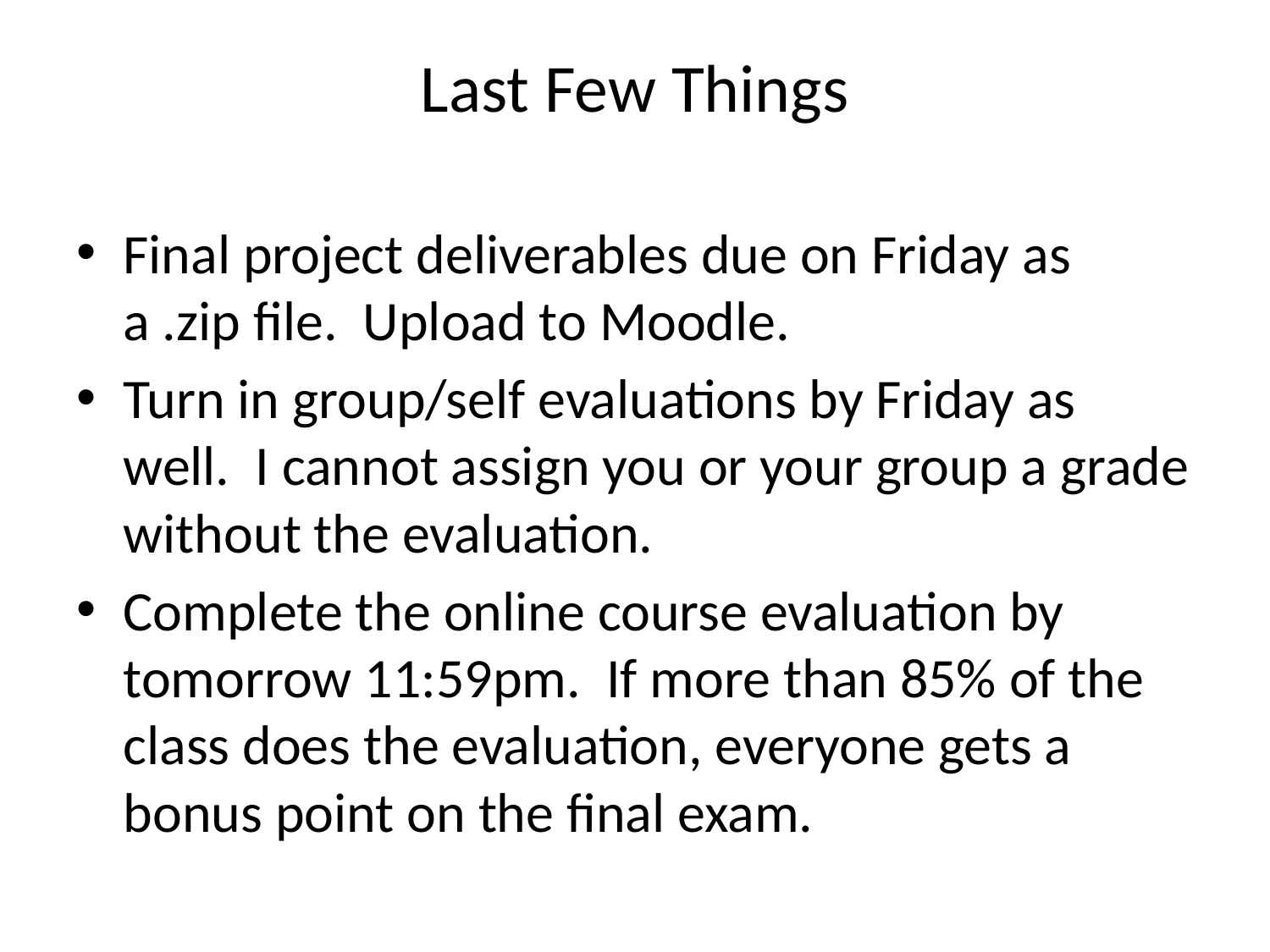

# Last Few Things
Final project deliverables due on Friday as a .zip file.  Upload to Moodle.
Turn in group/self evaluations by Friday as well.  I cannot assign you or your group a grade without the evaluation.
Complete the online course evaluation by tomorrow 11:59pm.  If more than 85% of the class does the evaluation, everyone gets a bonus point on the final exam.